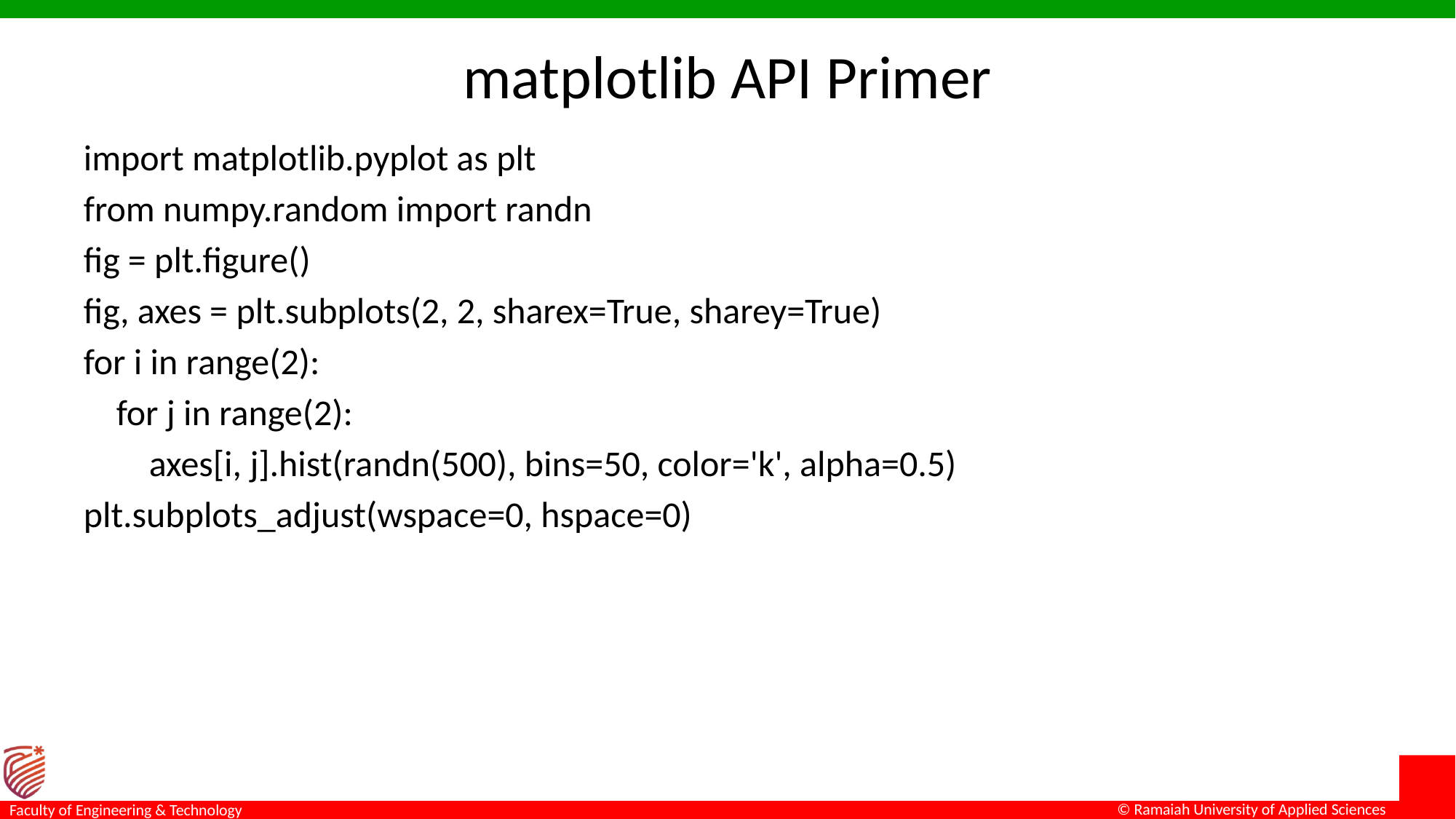

# matplotlib API Primer
import matplotlib.pyplot as plt
from numpy.random import randn
fig = plt.figure()
fig, axes = plt.subplots(2, 2, sharex=True, sharey=True)
for i in range(2):
    for j in range(2):
        axes[i, j].hist(randn(500), bins=50, color='k', alpha=0.5)
plt.subplots_adjust(wspace=0, hspace=0)